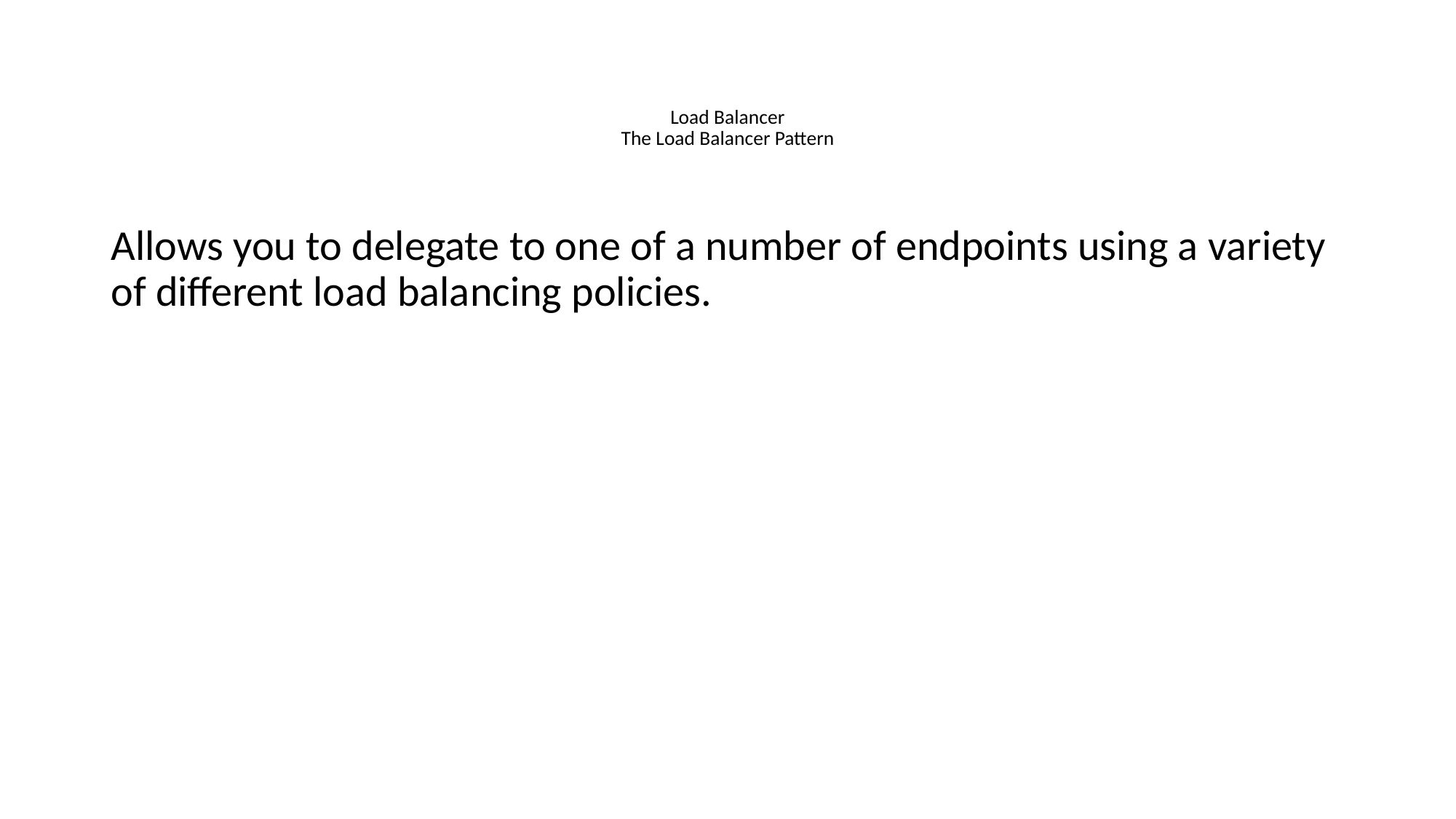

# Load Balancer The Load Balancer Pattern
Allows you to delegate to one of a number of endpoints using a variety of different load balancing policies.